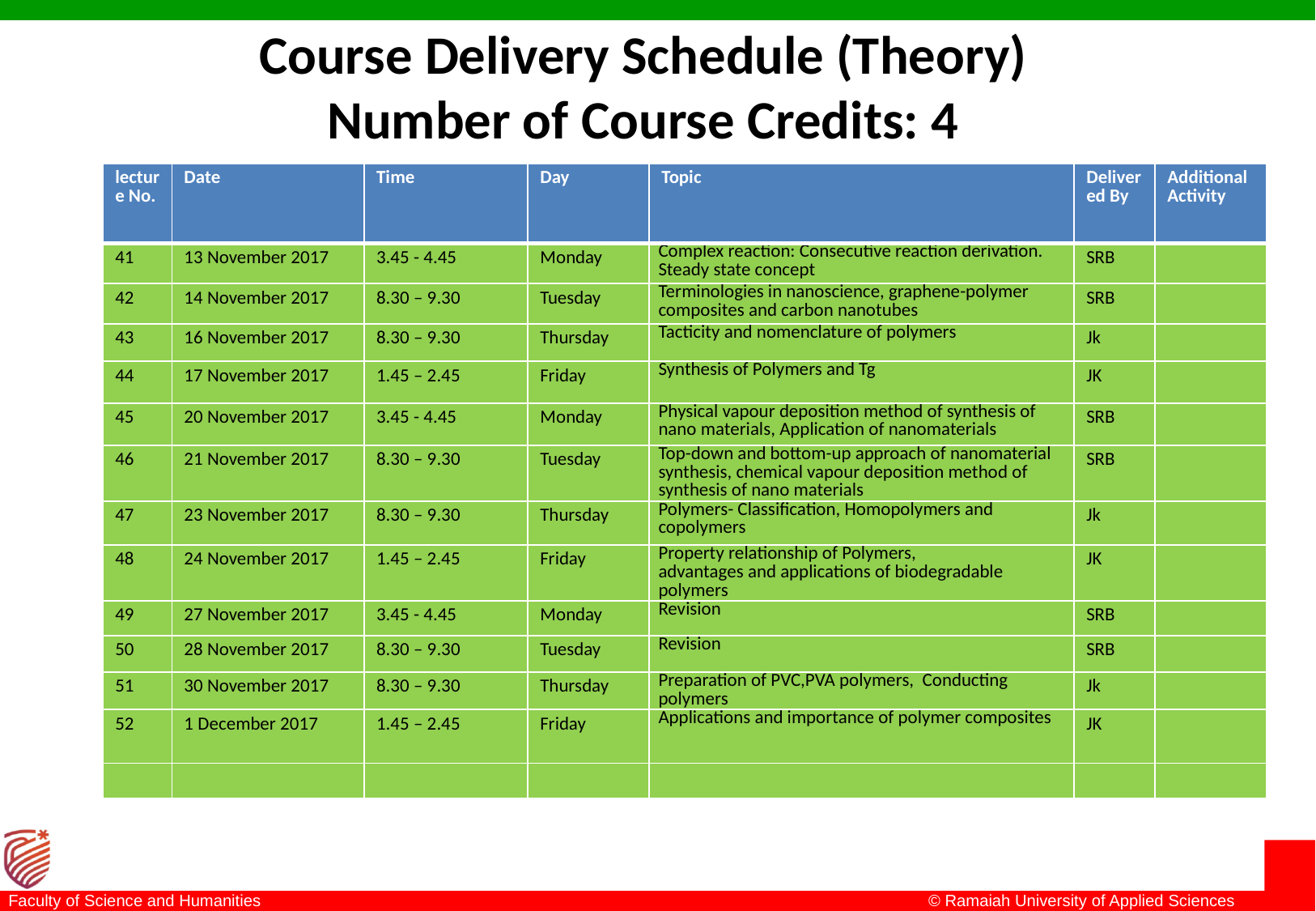

Course Delivery Schedule (Theory)
Number of Course Credits: 4
| lecture No. | Date | Time | Day | Topic | Delivered By | Additional Activity |
| --- | --- | --- | --- | --- | --- | --- |
| 41 | 13 November 2017 | 3.45 - 4.45 | Monday | Complex reaction: Consecutive reaction derivation. Steady state concept | SRB |  |
| 42 | 14 November 2017 | 8.30 – 9.30 | Tuesday | Terminologies in nanoscience, graphene-polymer composites and carbon nanotubes | SRB |  |
| 43 | 16 November 2017 | 8.30 – 9.30 | Thursday | Tacticity and nomenclature of polymers | Jk |  |
| 44 | 17 November 2017 | 1.45 – 2.45 | Friday | Synthesis of Polymers and Tg | JK |  |
| 45 | 20 November 2017 | 3.45 - 4.45 | Monday | Physical vapour deposition method of synthesis of nano materials, Application of nanomaterials | SRB |  |
| 46 | 21 November 2017 | 8.30 – 9.30 | Tuesday | Top-down and bottom-up approach of nanomaterial synthesis, chemical vapour deposition method of synthesis of nano materials | SRB |  |
| 47 | 23 November 2017 | 8.30 – 9.30 | Thursday | Polymers- Classification, Homopolymers and copolymers | Jk |  |
| 48 | 24 November 2017 | 1.45 – 2.45 | Friday | Property relationship of Polymers, advantages and applications of biodegradable polymers | JK |  |
| 49 | 27 November 2017 | 3.45 - 4.45 | Monday | Revision | SRB |  |
| 50 | 28 November 2017 | 8.30 – 9.30 | Tuesday | Revision | SRB |  |
| 51 | 30 November 2017 | 8.30 – 9.30 | Thursday | Preparation of PVC,PVA polymers, Conducting polymers | Jk |  |
| 52 | 1 December 2017 | 1.45 – 2.45 | Friday | Applications and importance of polymer composites | JK |  |
|  |  |  |  |  |  |  |